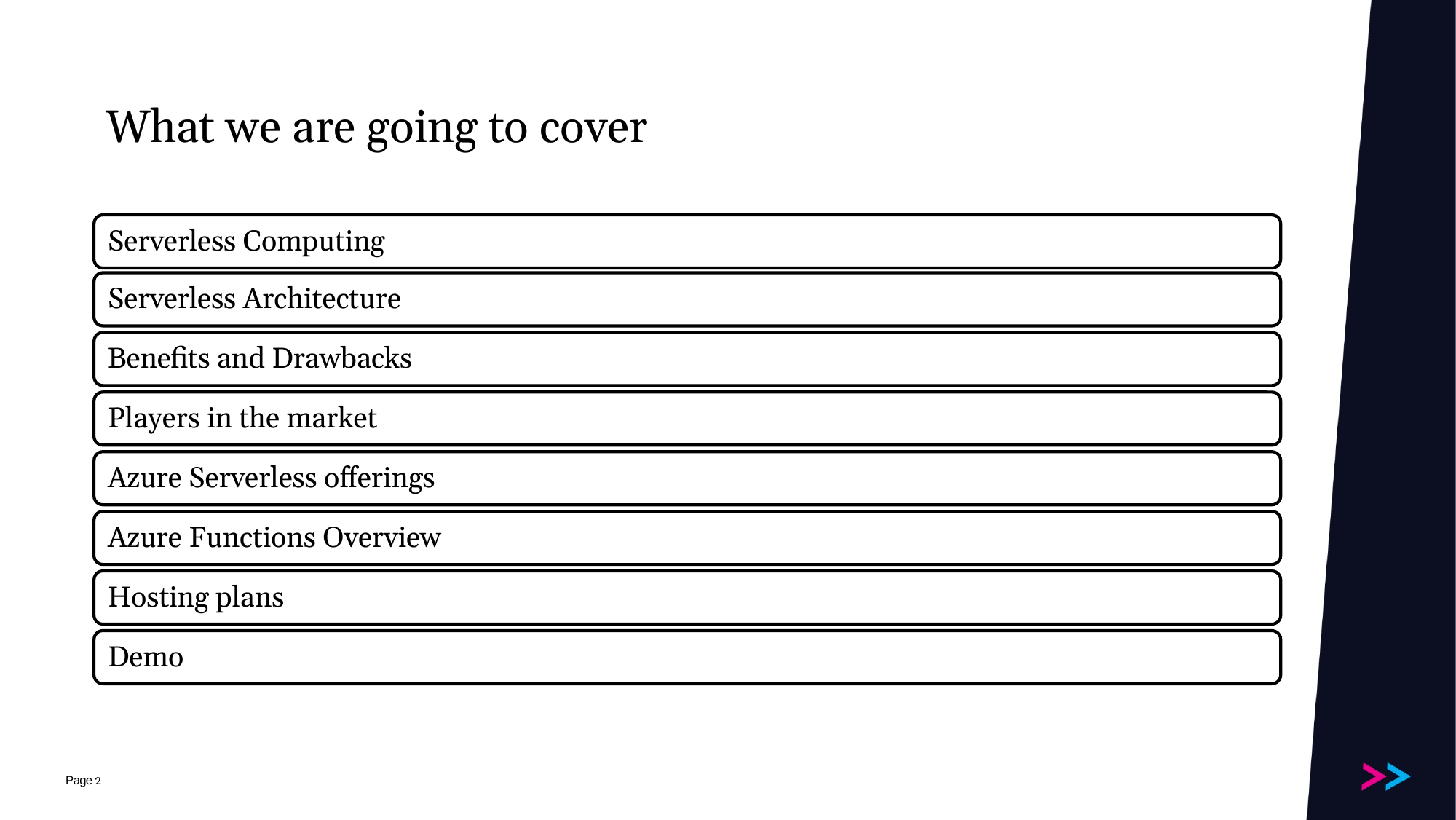

What we are going to cover
Serverless Computing
Serverless Architecture
Benefits and Drawbacks
Players in the market
Azure Serverless offerings
Azure Functions Overview
Hosting plans
Demo
2